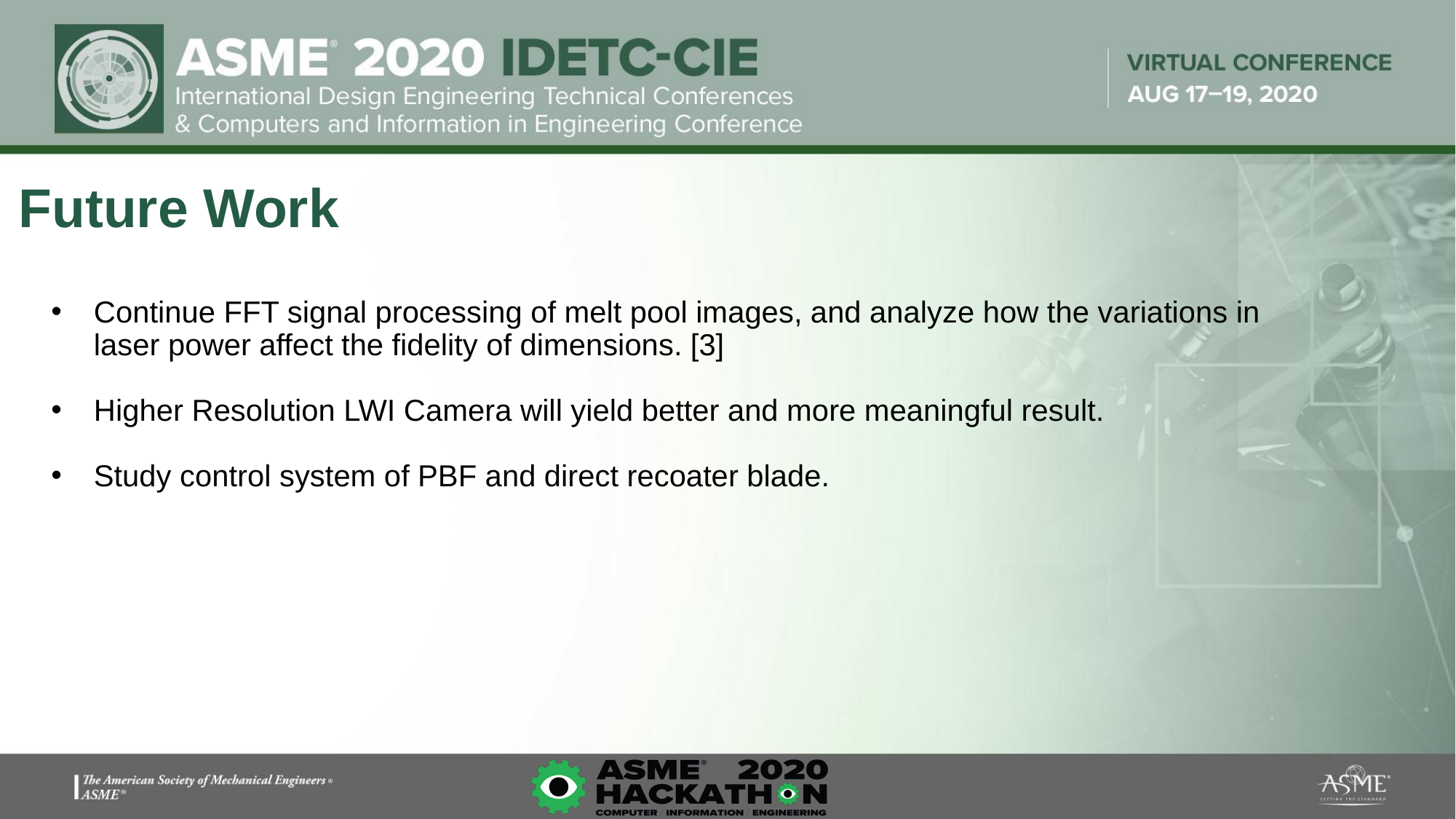

# Future Work

Continue FFT signal processing of melt pool images, and analyze how the variations in laser power affect the fidelity of dimensions. [3]

Higher Resolution LWI Camera will yield better and more meaningful result.

Study control system of PBF and direct recoater blade.